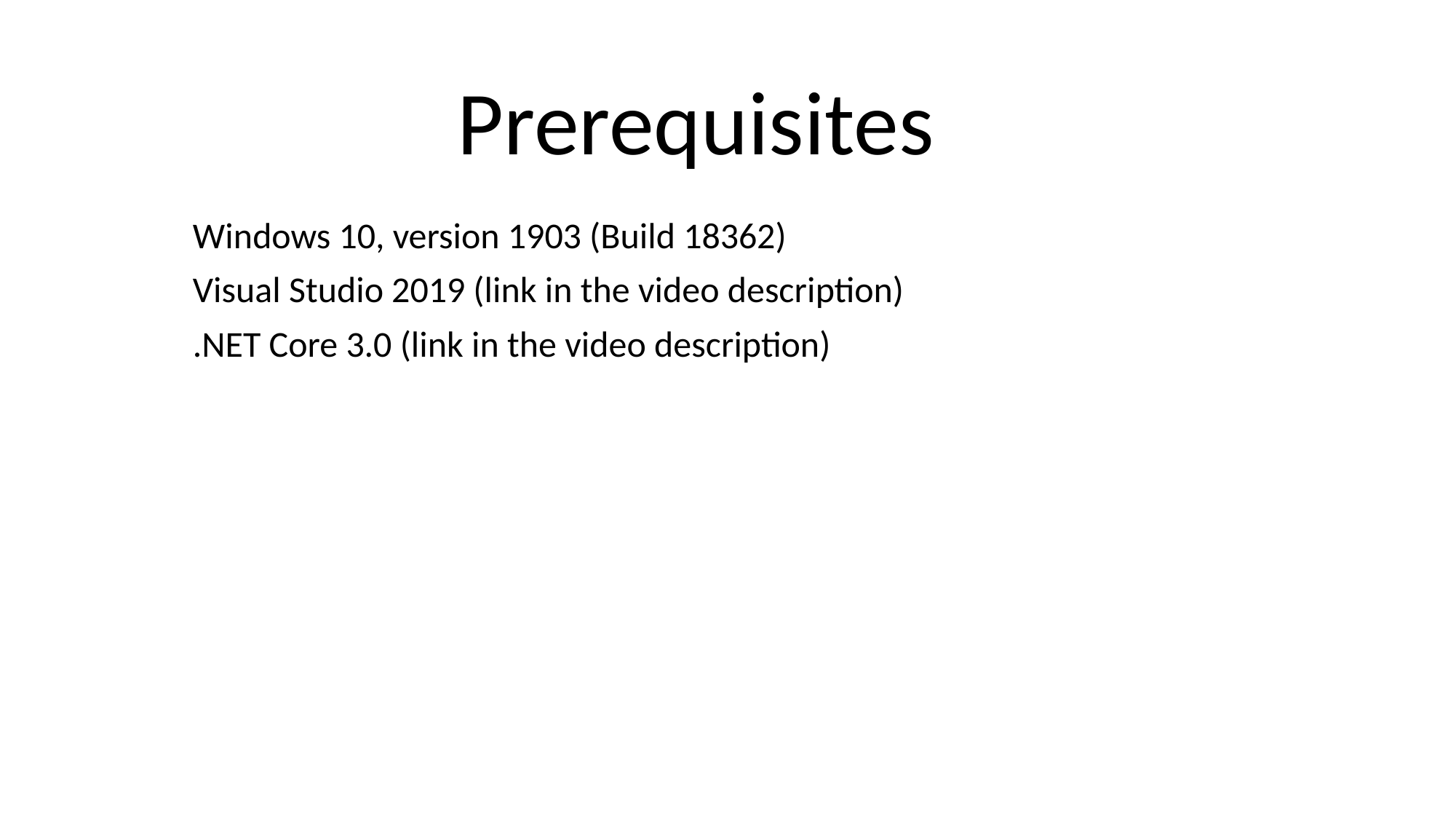

# Prerequisites
Windows 10, version 1903 (Build 18362)
Visual Studio 2019 (link in the video description)
.NET Core 3.0 (link in the video description)